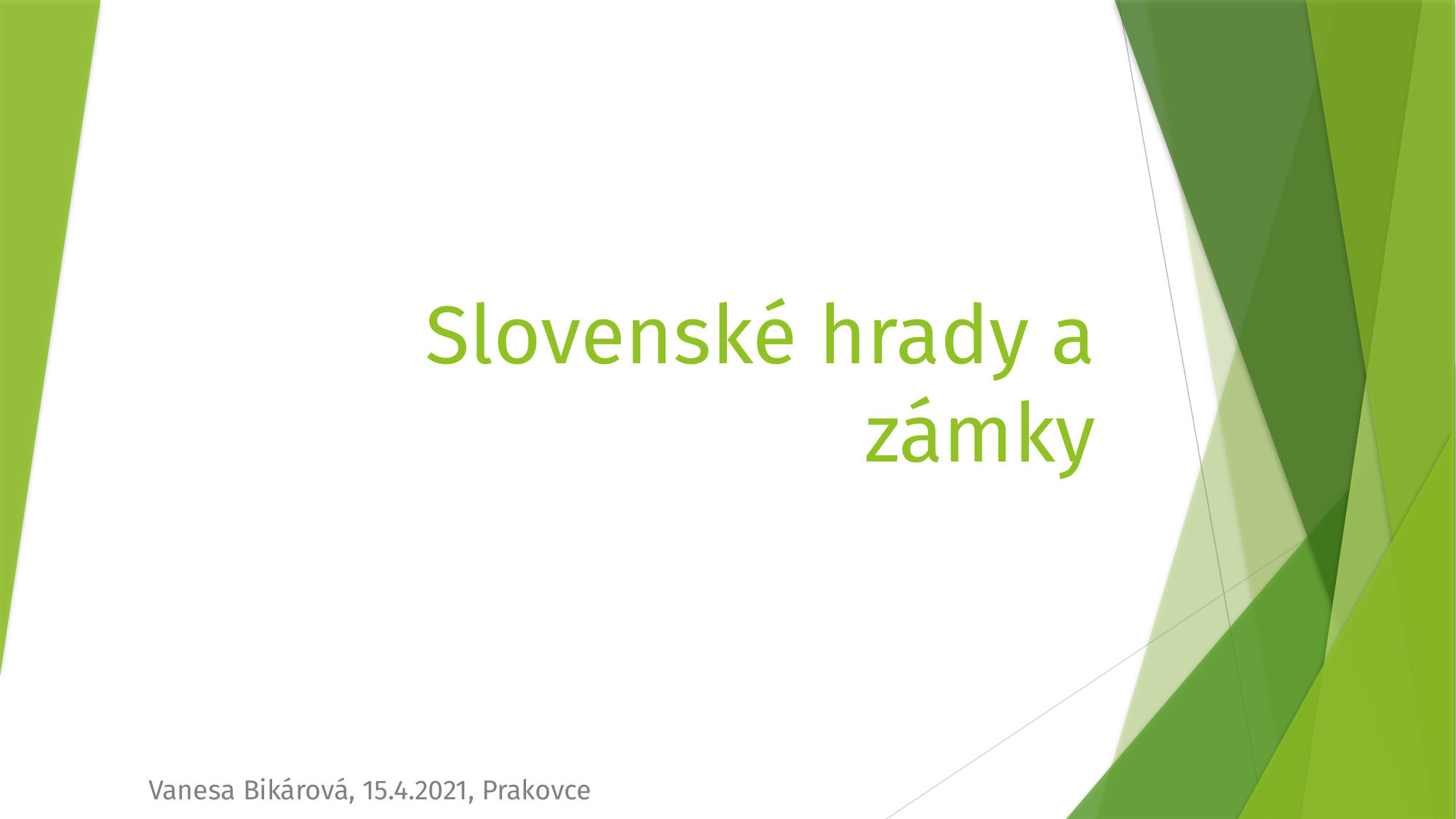

# Slovenské hrady a zámky
Vanesa Bikárová, 15.4.2021, Prakovce